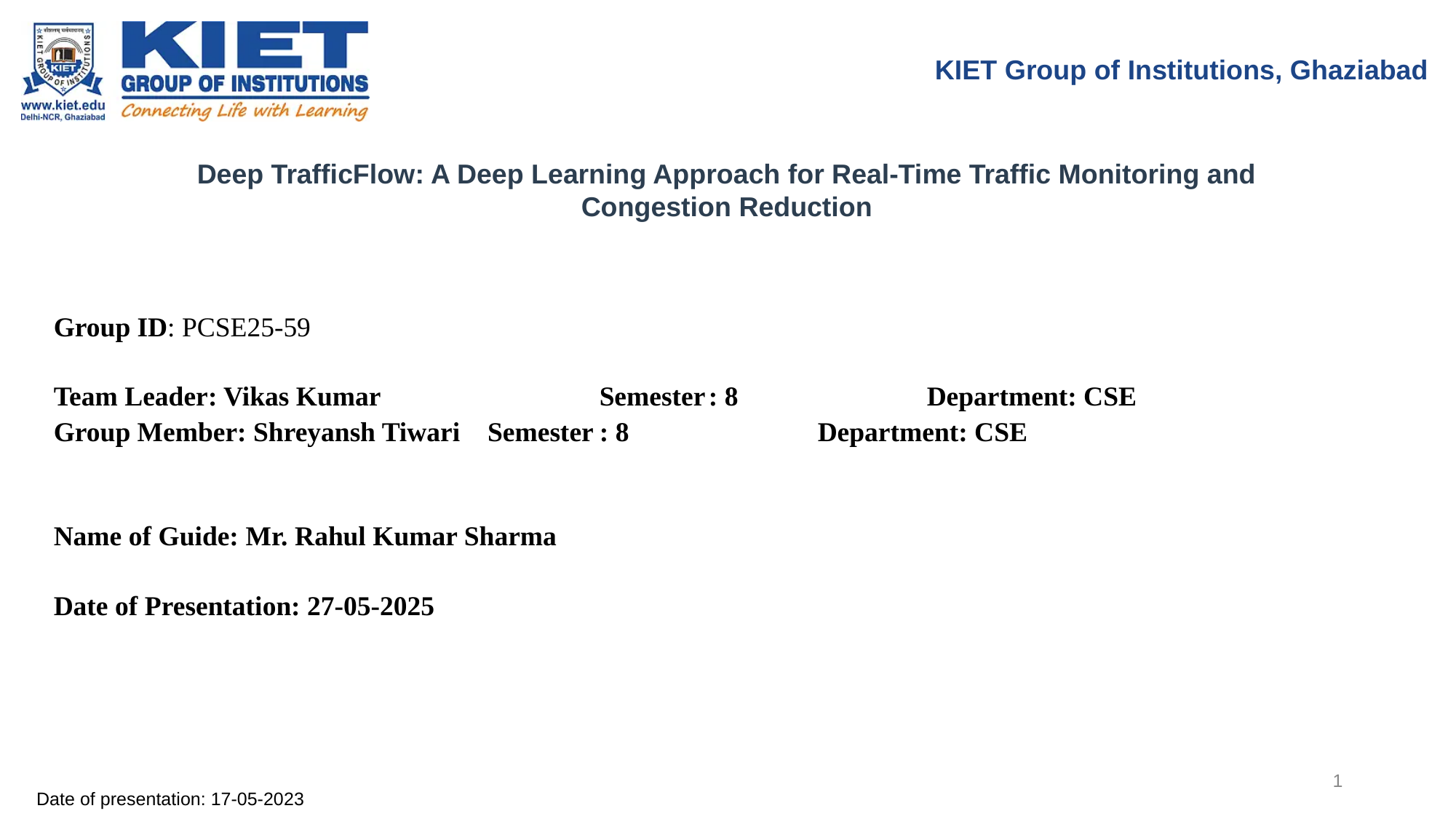

KIET Group of Institutions, Ghaziabad
Deep TrafficFlow: A Deep Learning Approach for Real-Time Traffic Monitoring and Congestion Reduction

Group ID: PCSE25-59

Team Leader: Vikas Kumar		Semester	: 8		Department: CSE
Group Member: Shreyansh Tiwari Semester	: 8		Department: CSE

Name of Guide: Mr. Rahul Kumar Sharma

Date of Presentation: 27-05-2025
1
Date of presentation: 17-05-2023